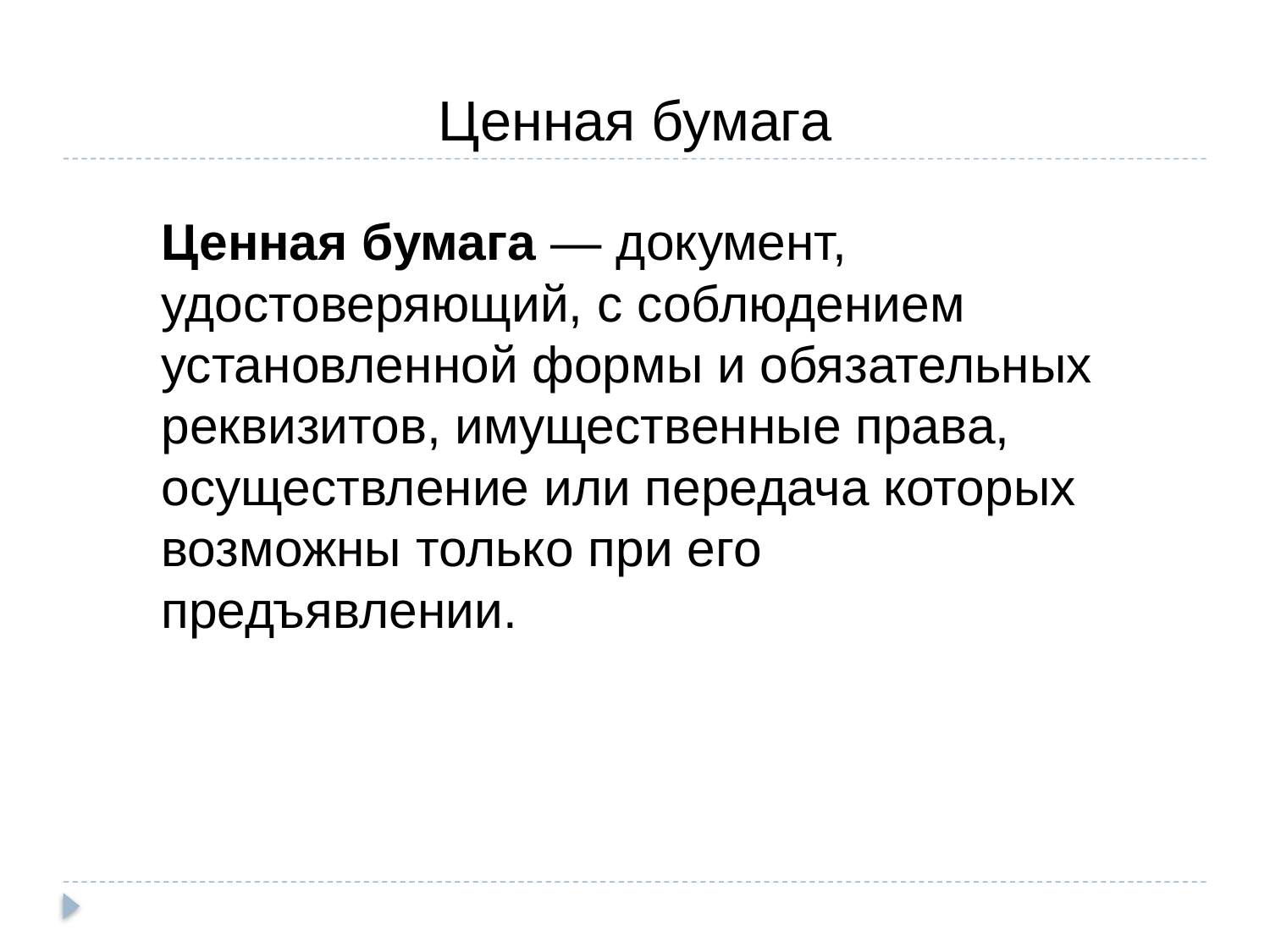

Ценная бумага
# Ценная бумага — документ, удостоверяющий, с соблюдением установленной формы и обязательных реквизитов, имущественные права, осуществление или передача которых возможны только при его предъявлении.